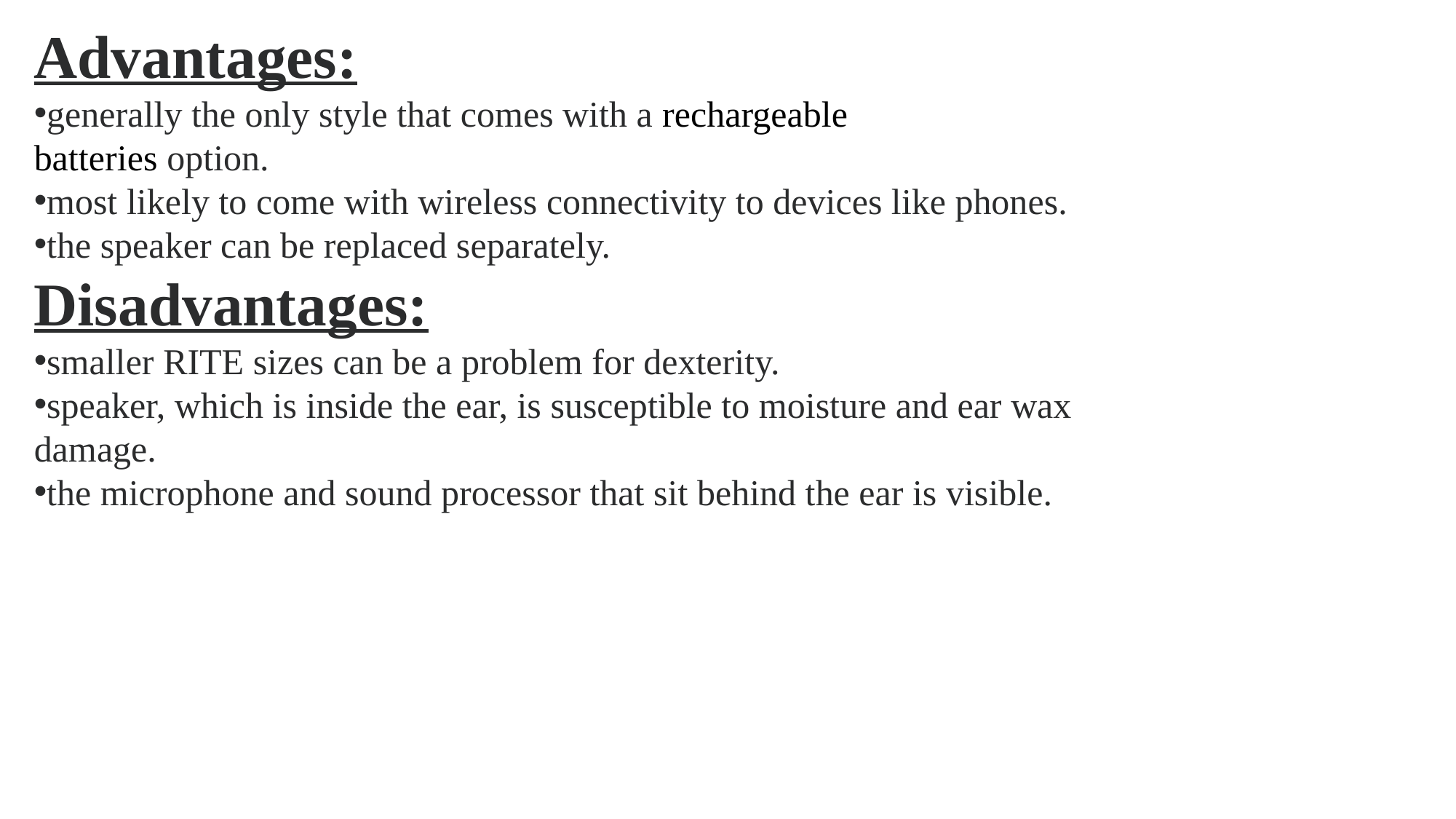

Advantages:
generally the only style that comes with a rechargeable batteries option.
most likely to come with wireless connectivity to devices like phones.
the speaker can be replaced separately.
Disadvantages:
smaller RITE sizes can be a problem for dexterity.
speaker, which is inside the ear, is susceptible to moisture and ear wax damage.
the microphone and sound processor that sit behind the ear is visible.